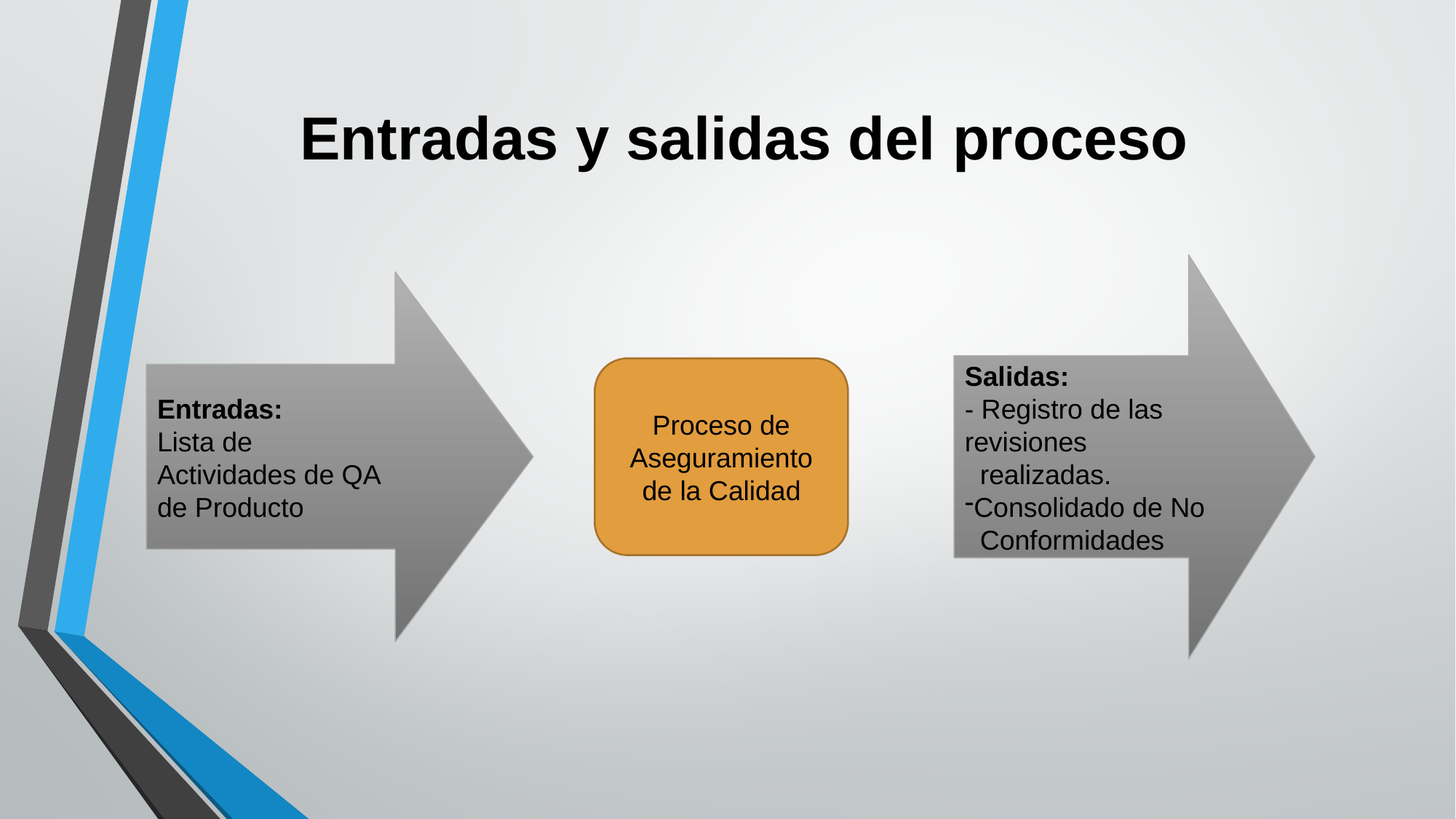

# Entradas y salidas del proceso
Salidas:
- Registro de las revisiones
  realizadas.
Consolidado de No
  Conformidades
Entradas:
Lista de
Actividades de QA
de Producto
Proceso de Aseguramiento de la Calidad